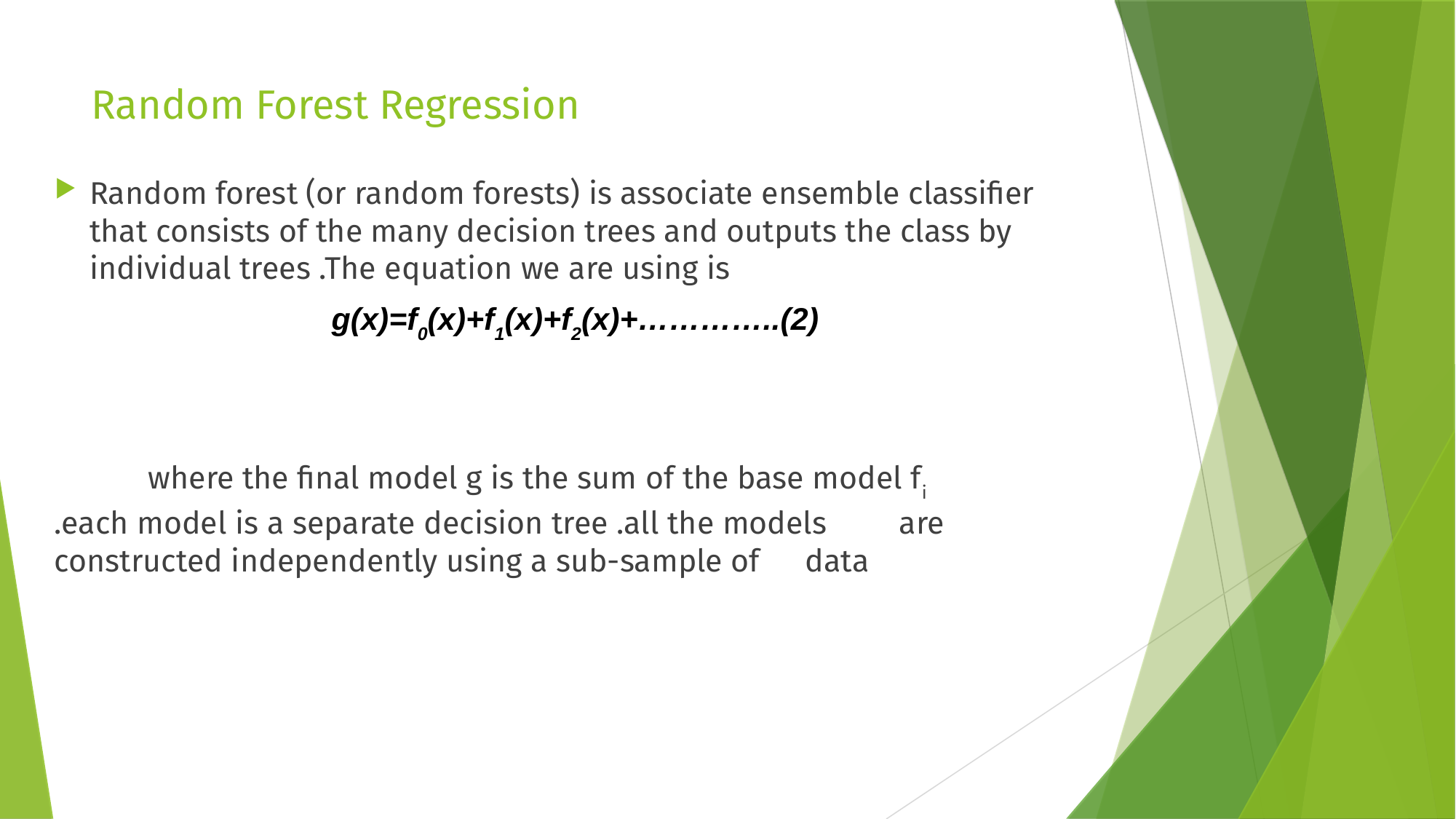

Random Forest Regression

Random forest (or random forests) is associate ensemble classifier that consists of the many decision trees and outputs the class by individual trees .The equation we are using is
	                     g(x)=f0(x)+f1(x)+f2(x)+…………..(2)

	where the final model g is the sum of the base model fi 	.each model is a separate decision tree .all the models 	are constructed independently using a sub-sample of 	data